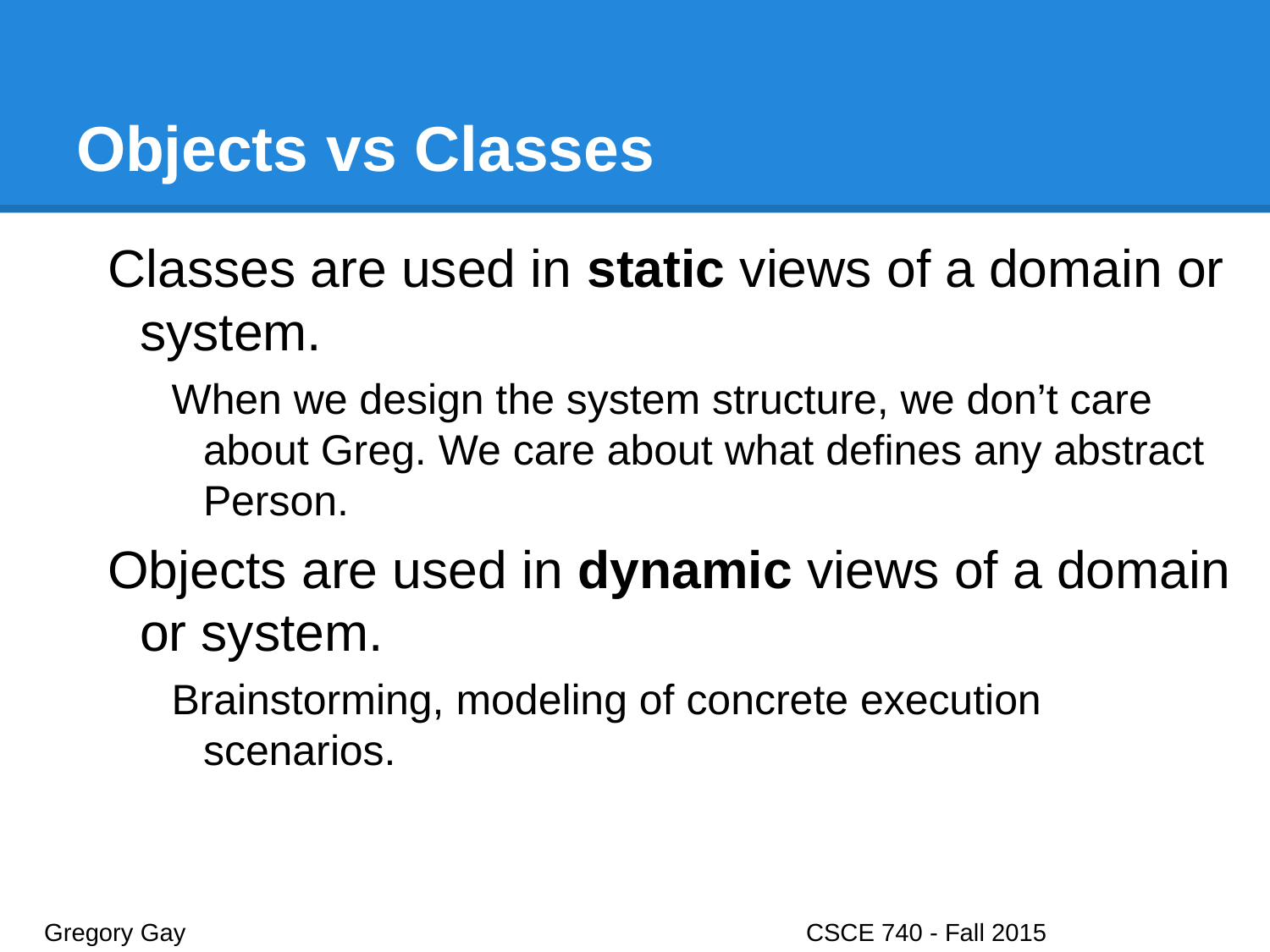

# Objects vs Classes
Classes are used in static views of a domain or system.
When we design the system structure, we don’t care about Greg. We care about what defines any abstract Person.
Objects are used in dynamic views of a domain or system.
Brainstorming, modeling of concrete execution scenarios.
Gregory Gay					CSCE 740 - Fall 2015								16